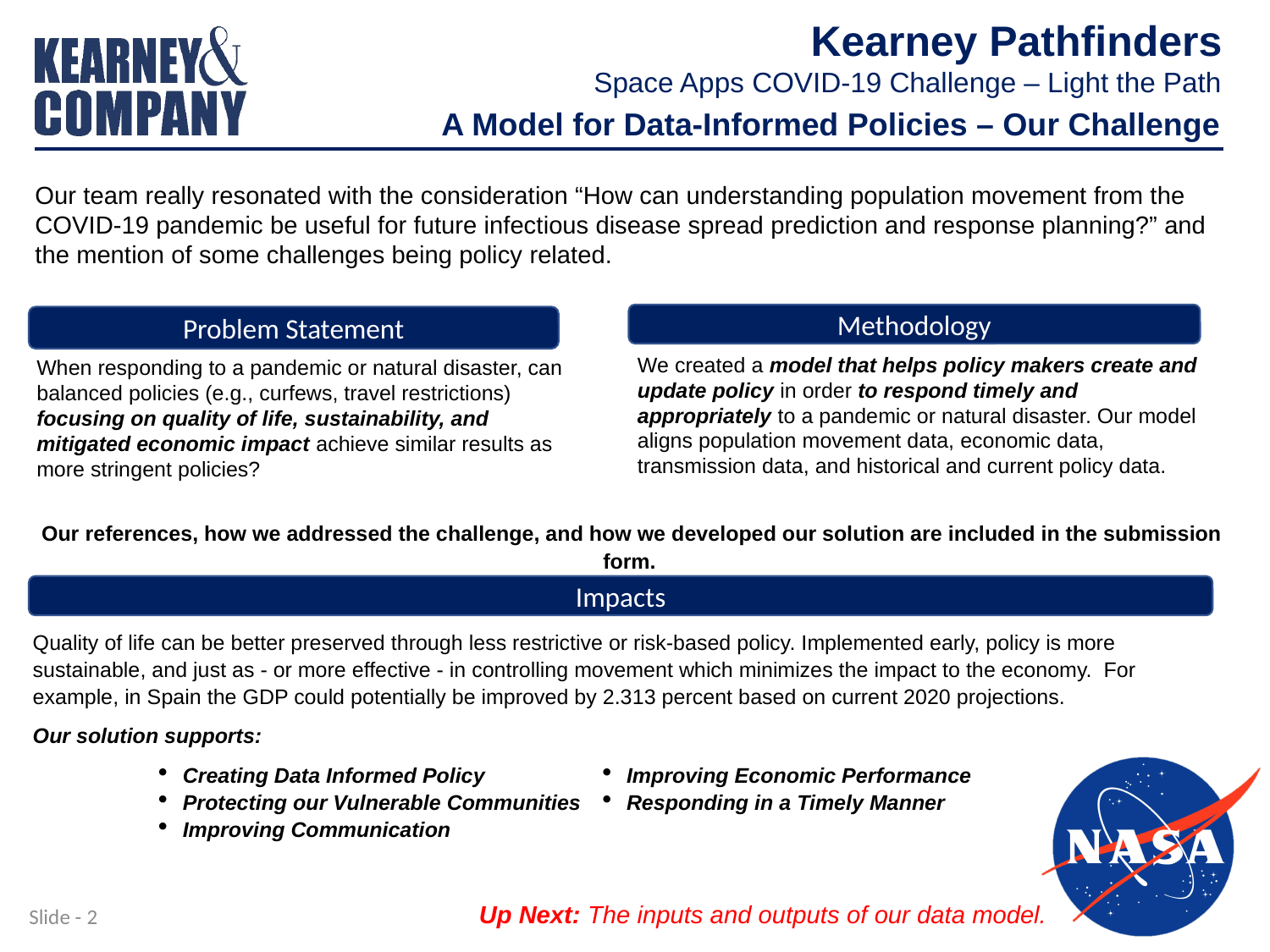

A Model for Data-Informed Policies – Our Challenge
Our team really resonated with the consideration “How can understanding population movement from the COVID-19 pandemic be useful for future infectious disease spread prediction and response planning?” and the mention of some challenges being policy related.
Methodology
Problem Statement
We created a model that helps policy makers create and update policy in order to respond timely and appropriately to a pandemic or natural disaster. Our model aligns population movement data, economic data, transmission data, and historical and current policy data.

When responding to a pandemic or natural disaster, can balanced policies (e.g., curfews, travel restrictions)  focusing on quality of life, sustainability, and mitigated economic impact achieve similar results as more stringent policies?
Our references, how we addressed the challenge, and how we developed our solution are included in the submission form.
Impacts
Quality of life can be better preserved through less restrictive or risk-based policy. Implemented early, policy is more sustainable, and just as - or more effective - in controlling movement which minimizes the impact to the economy.  For example, in Spain the GDP could potentially be improved by 2.313 percent based on current 2020 projections.

Our solution supports:
Creating Data Informed Policy
Protecting our Vulnerable Communities
Improving Communication
Improving Economic Performance
Responding in a Timely Manner
Up Next: The inputs and outputs of our data model.